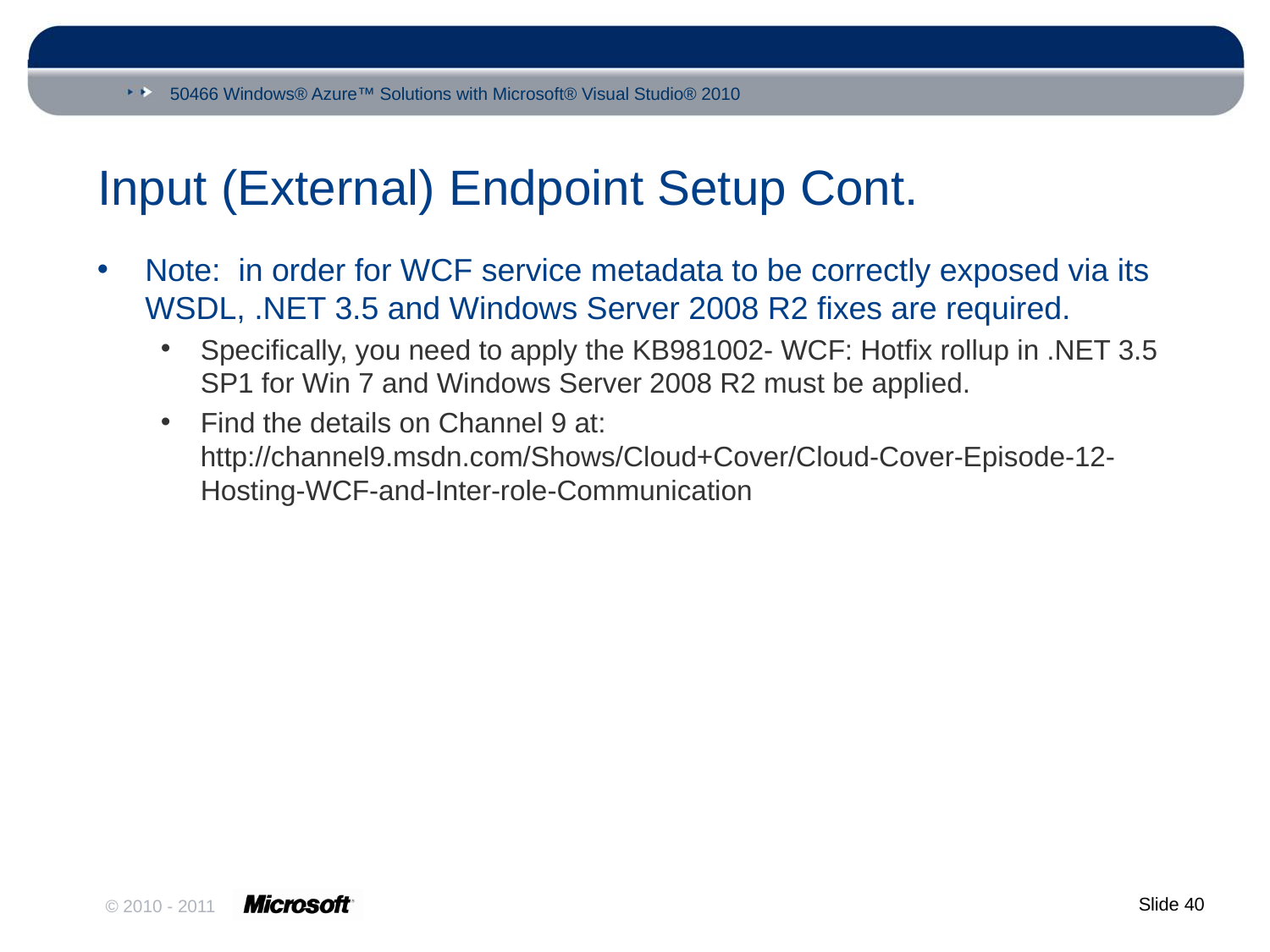

# Input (External) Endpoint Setup Cont.
Note:  in order for WCF service metadata to be correctly exposed via its WSDL, .NET 3.5 and Windows Server 2008 R2 fixes are required.
Specifically, you need to apply the KB981002- WCF: Hotfix rollup in .NET 3.5 SP1 for Win 7 and Windows Server 2008 R2 must be applied.
Find the details on Channel 9 at:  http://channel9.msdn.com/Shows/Cloud+Cover/Cloud-Cover-Episode-12-Hosting-WCF-and-Inter-role-Communication